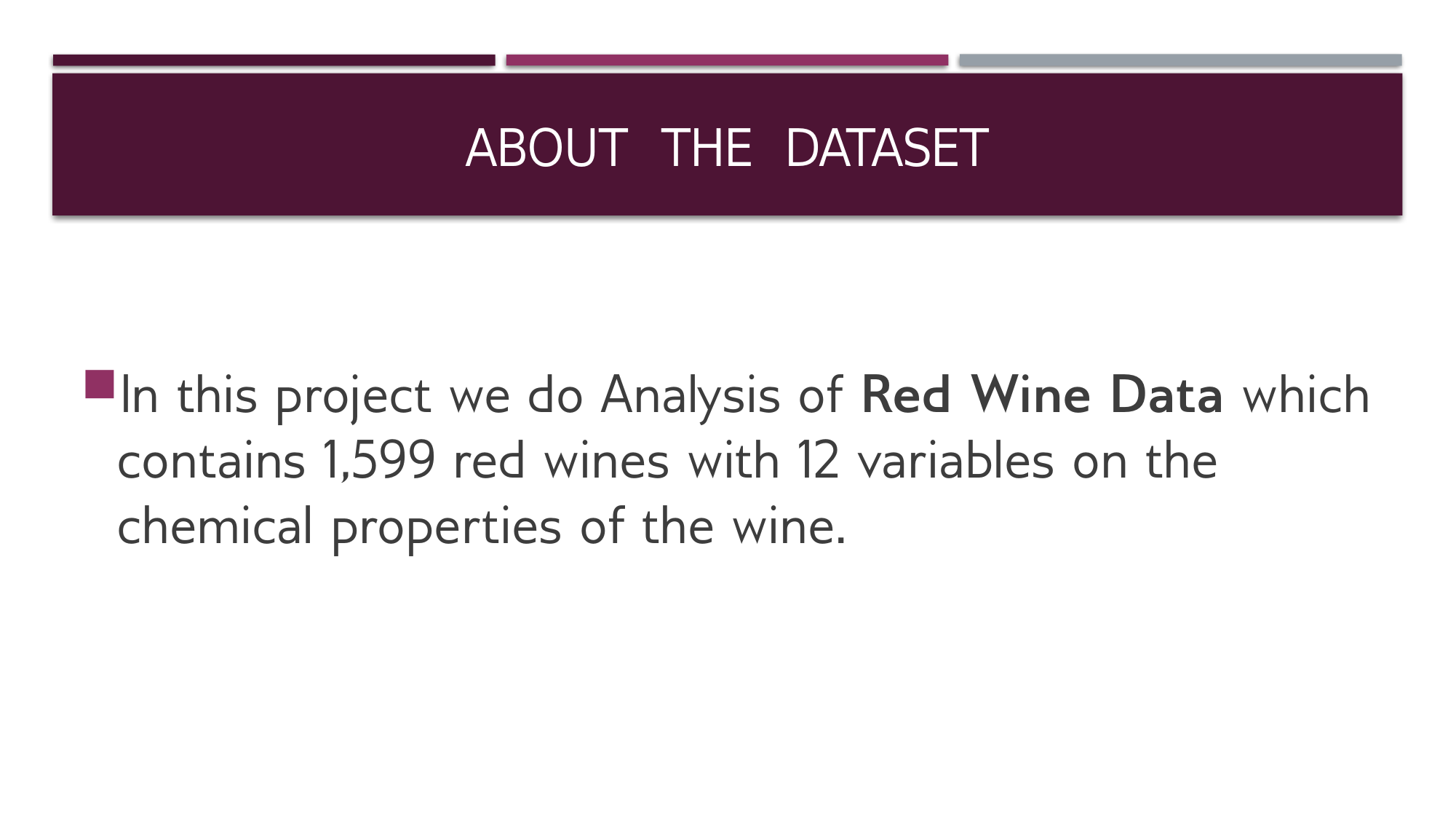

# About  the  Dataset
In this project we do Analysis of Red Wine Data which contains 1,599 red wines with 12 variables on the chemical properties of the wine.